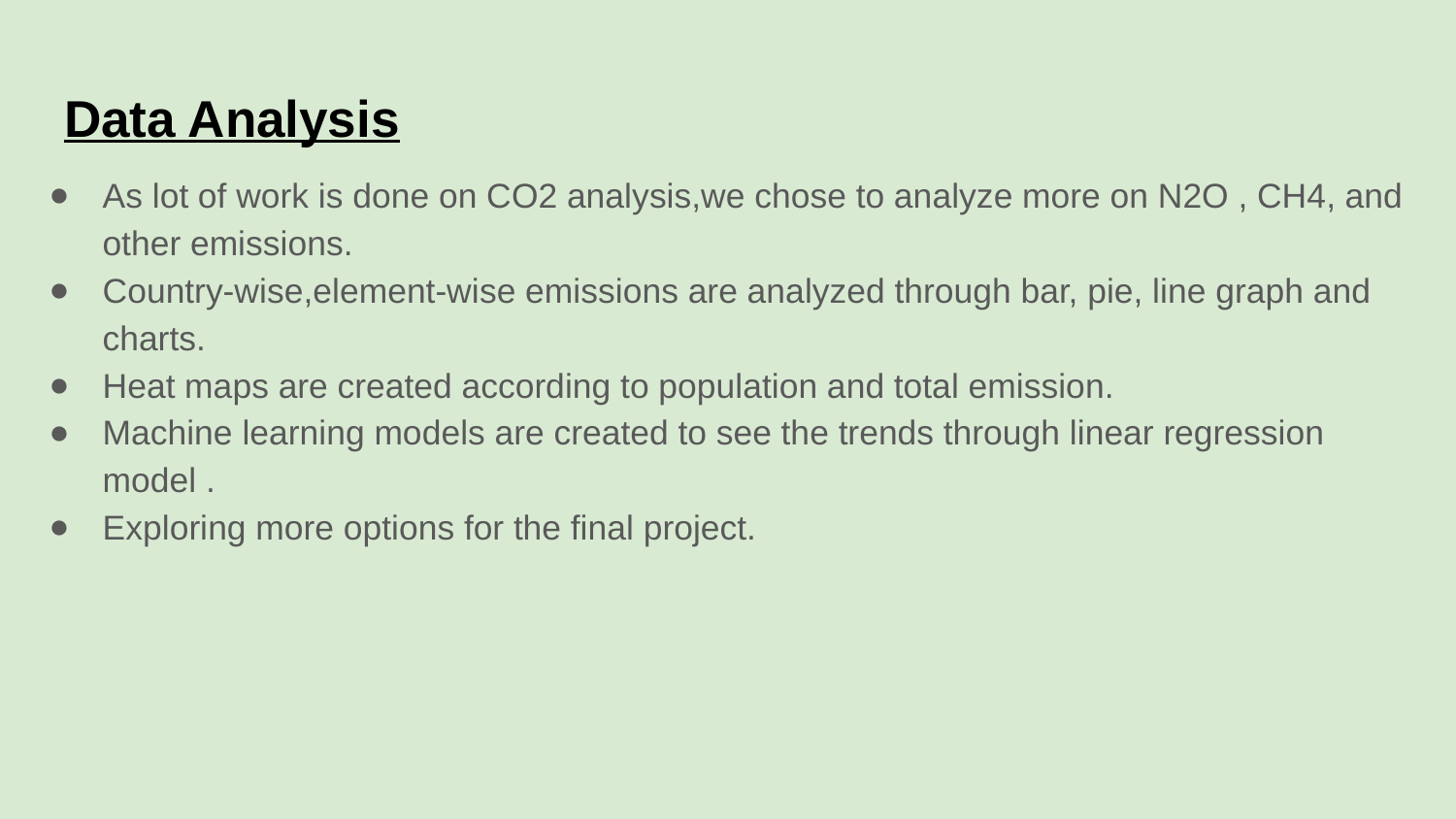

# Data Analysis
As lot of work is done on CO2 analysis,we chose to analyze more on N2O , CH4, and other emissions.
Country-wise,element-wise emissions are analyzed through bar, pie, line graph and charts.
Heat maps are created according to population and total emission.
Machine learning models are created to see the trends through linear regression model .
Exploring more options for the final project.